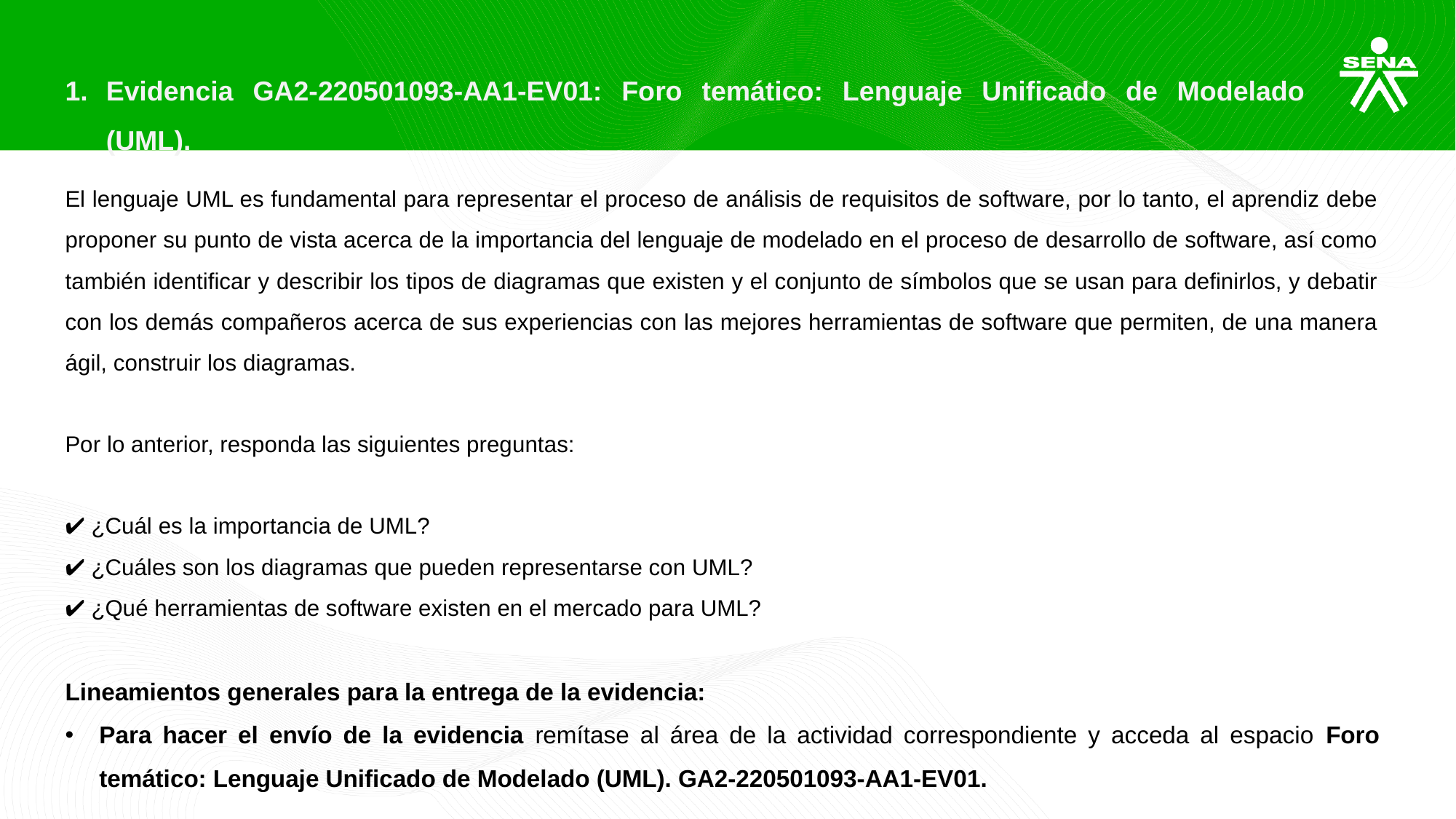

Evidencia GA2-220501093-AA1-EV01: Foro temático: Lenguaje Unificado de Modelado (UML).
El lenguaje UML es fundamental para representar el proceso de análisis de requisitos de software, por lo tanto, el aprendiz debe proponer su punto de vista acerca de la importancia del lenguaje de modelado en el proceso de desarrollo de software, así como también identificar y describir los tipos de diagramas que existen y el conjunto de símbolos que se usan para definirlos, y debatir con los demás compañeros acerca de sus experiencias con las mejores herramientas de software que permiten, de una manera ágil, construir los diagramas.

Por lo anterior, responda las siguientes preguntas:

✔ ¿Cuál es la importancia de UML?
✔ ¿Cuáles son los diagramas que pueden representarse con UML?
✔ ¿Qué herramientas de software existen en el mercado para UML?

Lineamientos generales para la entrega de la evidencia:
Para hacer el envío de la evidencia remítase al área de la actividad correspondiente y acceda al espacio Foro temático: Lenguaje Unificado de Modelado (UML). GA2-220501093-AA1-EV01.